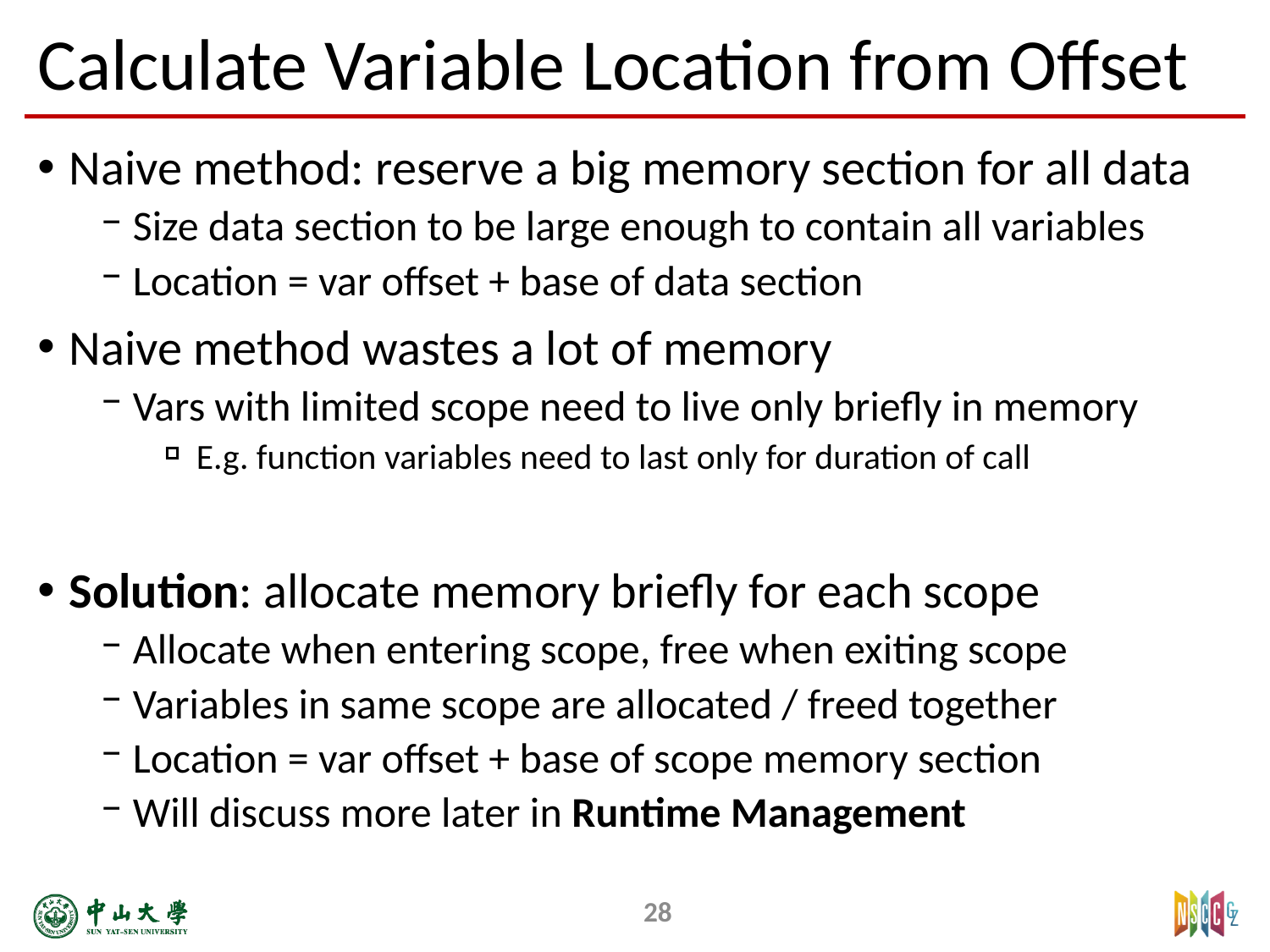

# Calculate Variable Location from Offset
Naive method: reserve a big memory section for all data ­
Size data section to be large enough to contain all variables ­
Location = var offset + base of data section
Naive method wastes a lot of memory
Vars with limited scope need to live only briefly in memory
E.g. function variables need to last only for duration of call

Solution: allocate memory briefly for each scope
Allocate when entering scope, free when exiting scope ­
Variables in same scope are allocated / freed together
Location = var offset + base of scope memory section
Will discuss more later in Runtime Management
28